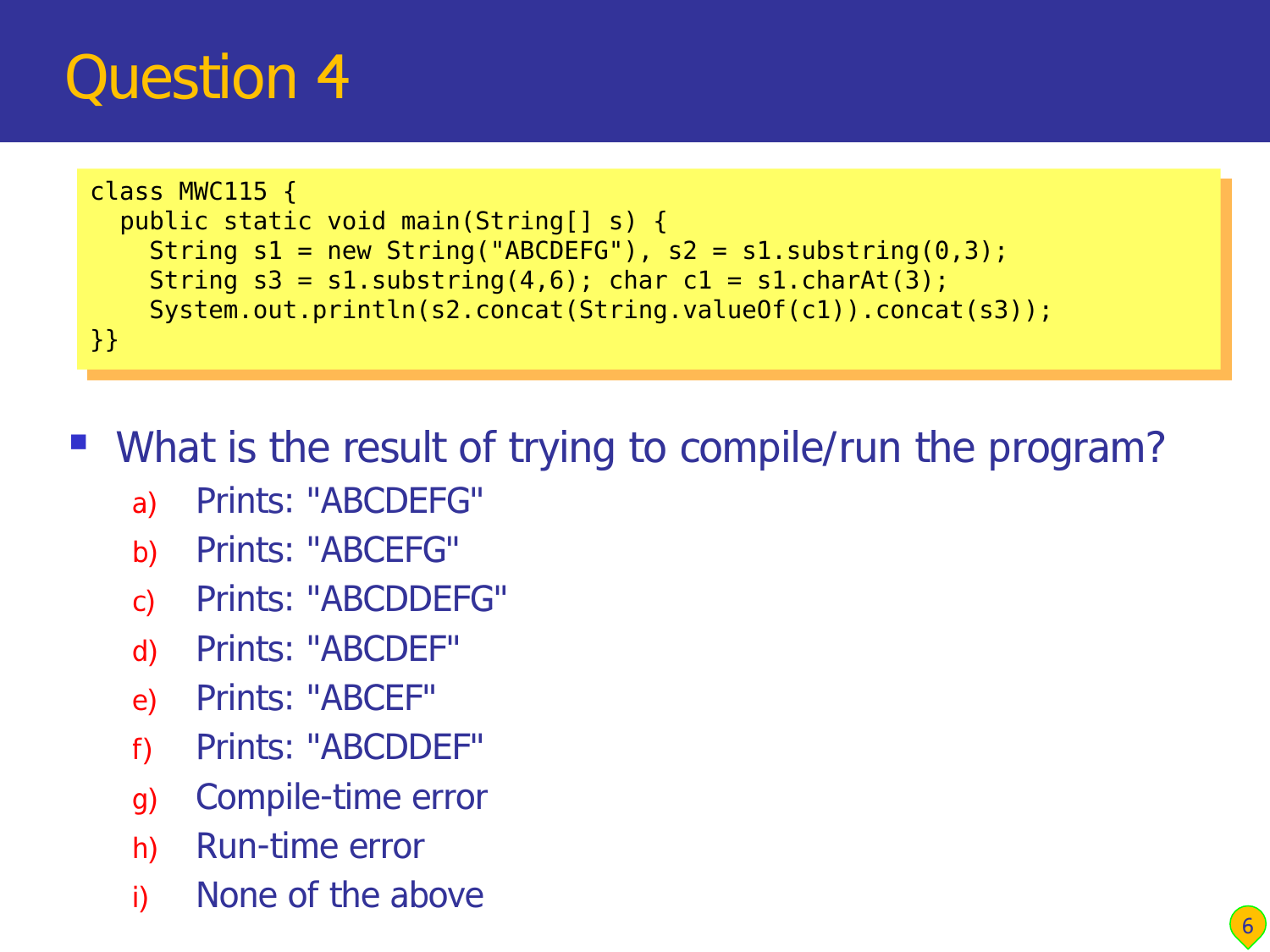

# Question 4
class MWC115 {
  public static void main(String[] s) {
    String s1 = new String("ABCDEFG"), s2 = s1.substring(0,3);
    String s3 = s1.substring(4,6); char c1 = s1.charAt(3);
    System.out.println(s2.concat(String.valueOf(c1)).concat(s3));
}}
What is the result of trying to compile/run the program?
Prints: "ABCDEFG"
Prints: "ABCEFG"
Prints: "ABCDDEFG"
Prints: "ABCDEF"
Prints: "ABCEF"
Prints: "ABCDDEF"
Compile-time error
Run-time error
None of the above
6